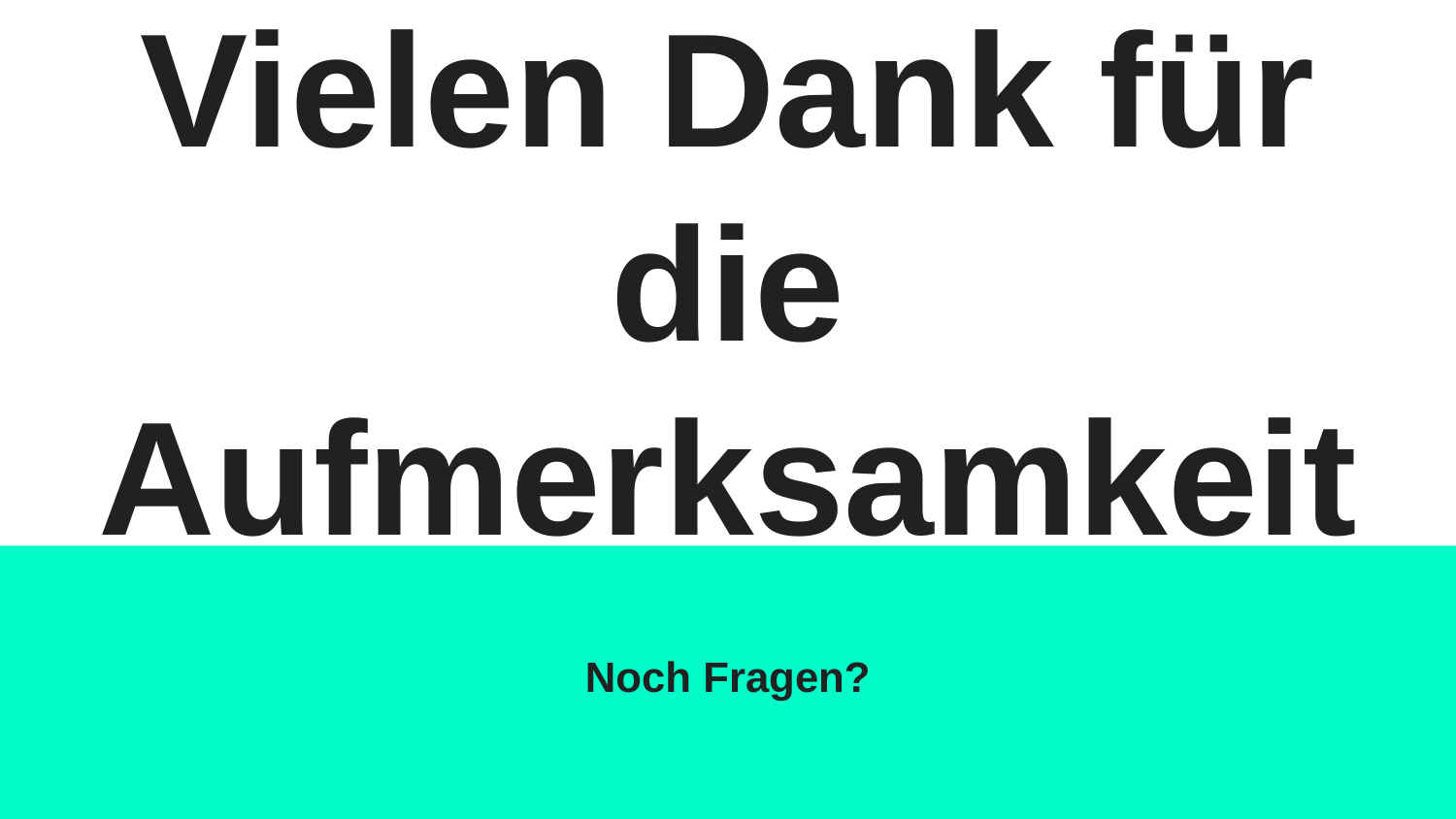

# Vielen Dank für die Aufmerksamkeit
Noch Fragen?